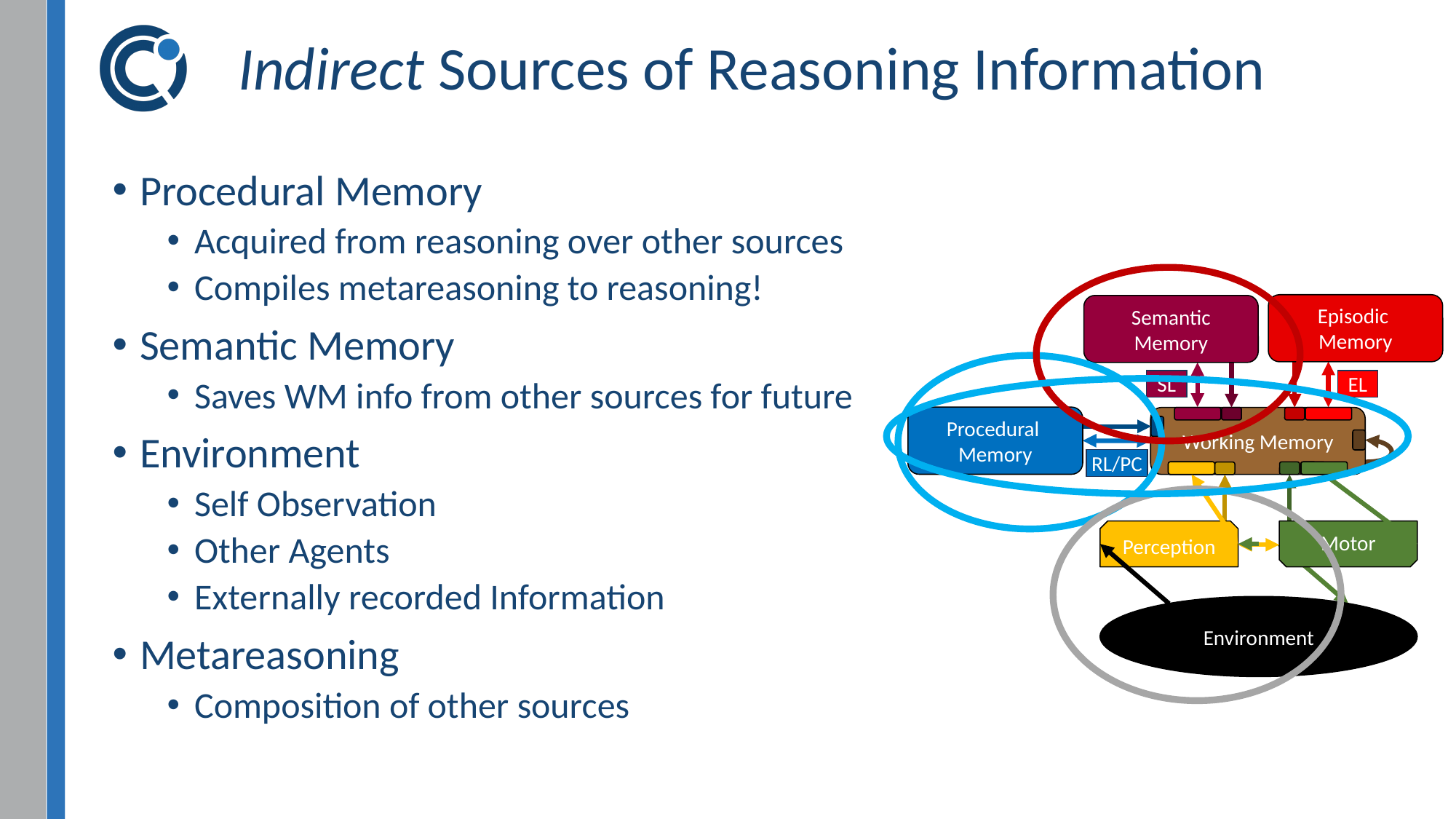

# Indirect Sources of Reasoning Information
Procedural Memory
Acquired from reasoning over other sources
Compiles metareasoning to reasoning!
Semantic Memory
Saves WM info from other sources for future
Environment
Self Observation
Other Agents
Externally recorded Information
Metareasoning
Composition of other sources

Episodic
Memory
Semantic
Memory
SL
EL
Procedural
Memory
Working Memory

RL/PC

Perception
Motor
Environment